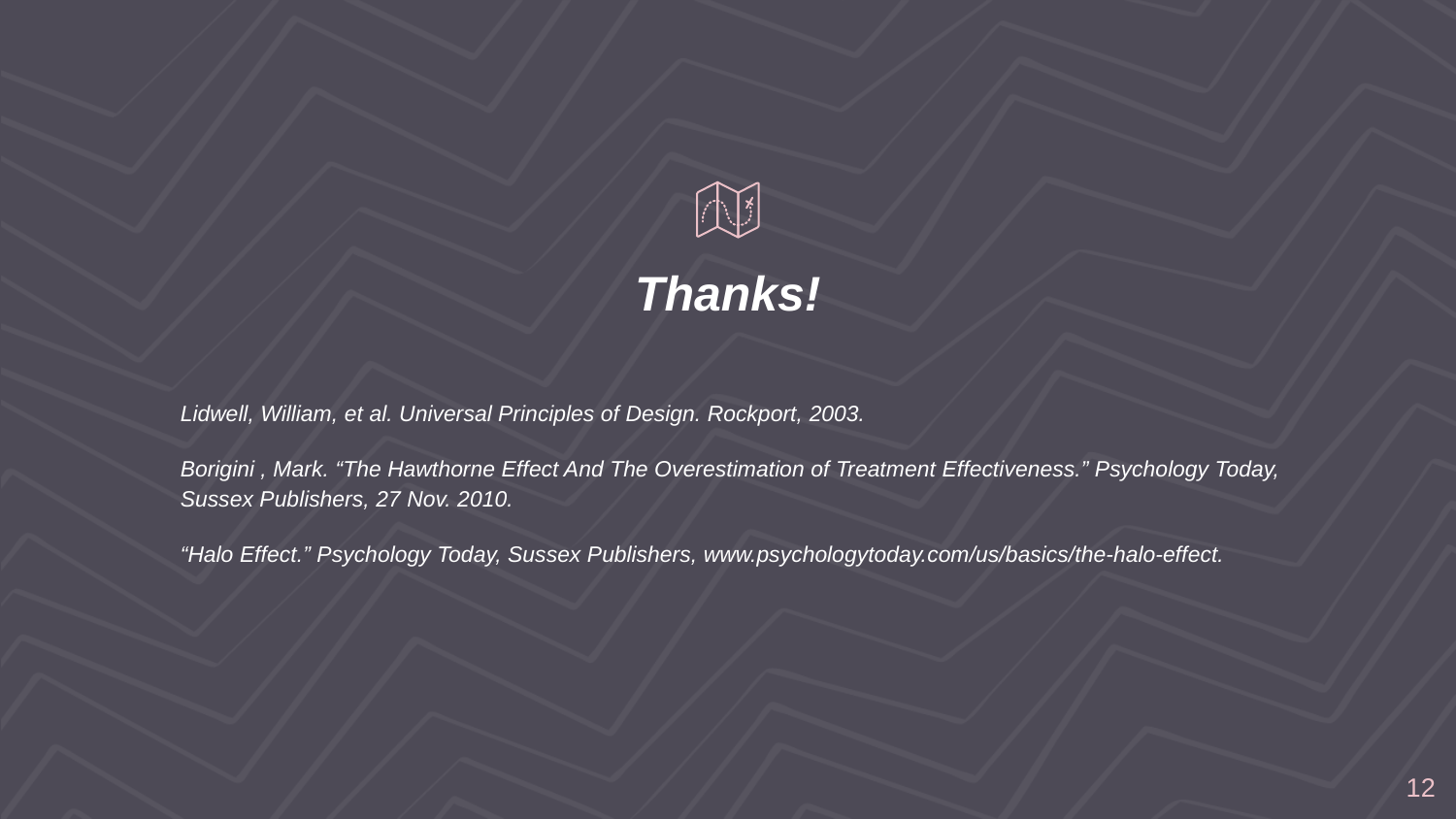

Thanks!
Lidwell, William, et al. Universal Principles of Design. Rockport, 2003.
Borigini , Mark. “The Hawthorne Effect And The Overestimation of Treatment Effectiveness.” Psychology Today, Sussex Publishers, 27 Nov. 2010.
“Halo Effect.” Psychology Today, Sussex Publishers, www.psychologytoday.com/us/basics/the-halo-effect.

12